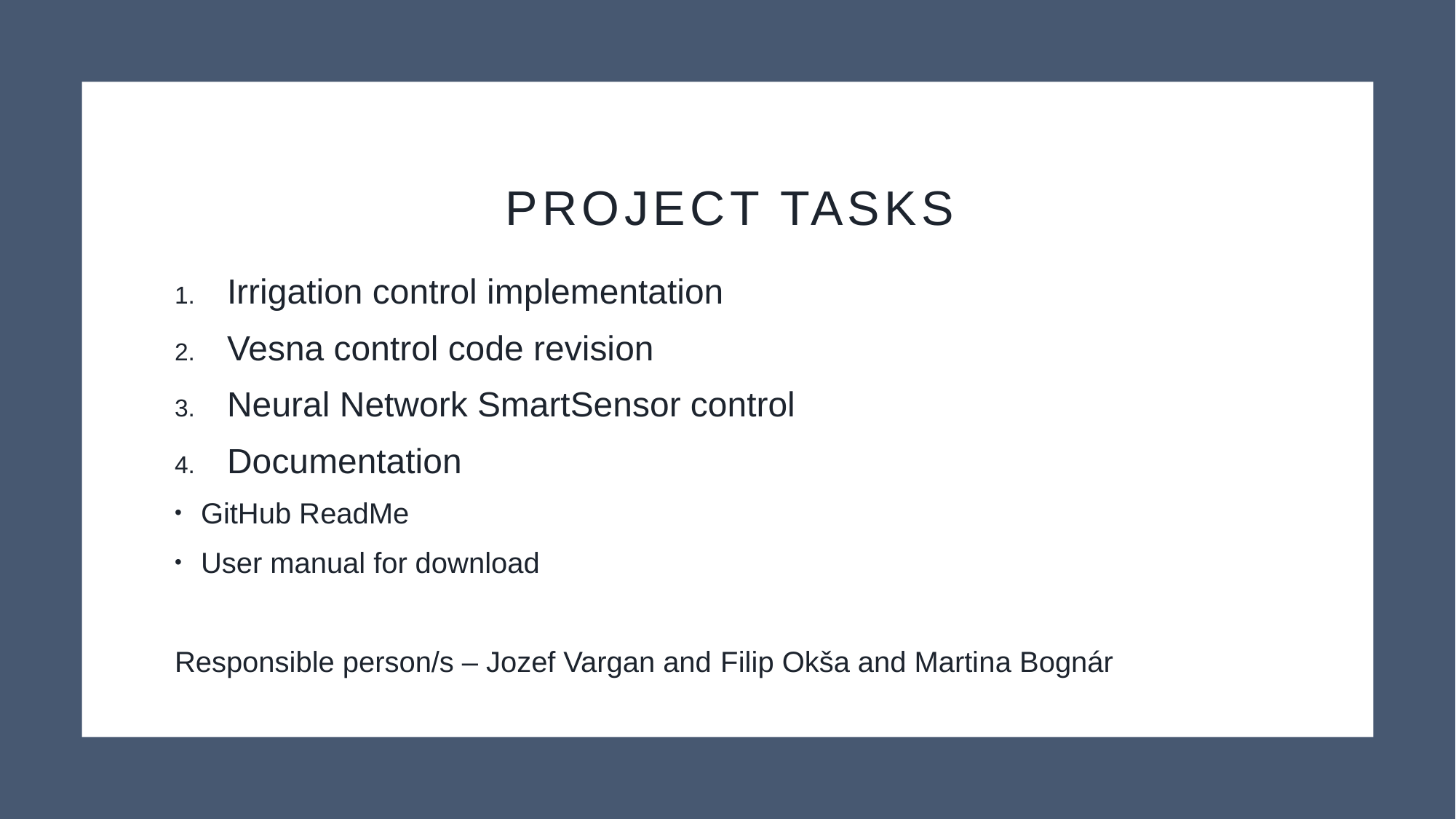

# Project tasks
Irrigation control implementation
Vesna control code revision
Neural Network SmartSensor control
Documentation
GitHub ReadMe
User manual for download

Responsible person/s – Jozef Vargan and Filip Okša and Martina Bognár